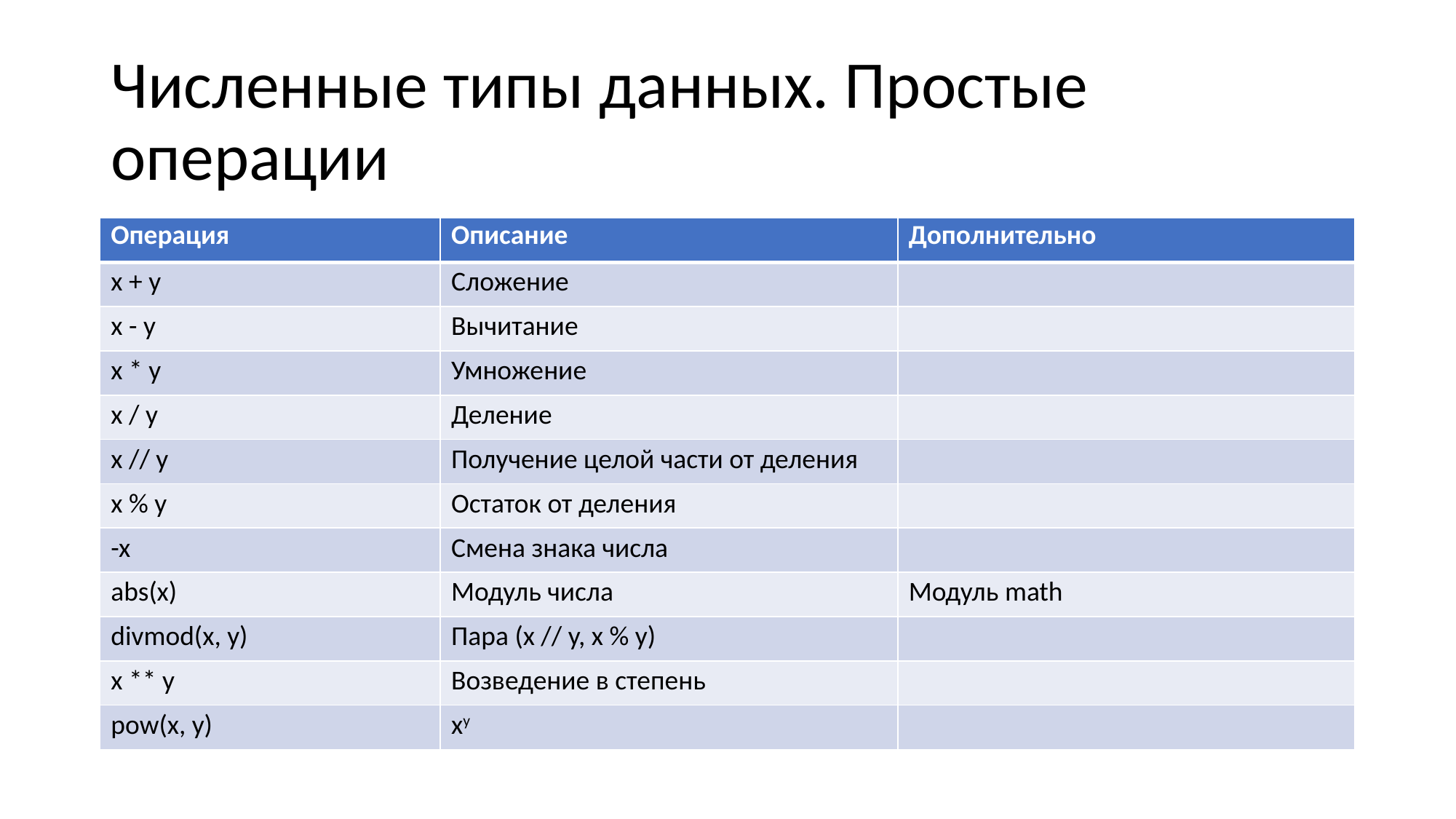

# Численные типы данных. Простые операции
| Операция | Описание | Дополнительно |
| --- | --- | --- |
| x + y | Сложение |  |
| x - y | Вычитание |  |
| x \* y | Умножение |  |
| x / y | Деление |  |
| x // y | Получение целой части от деления |  |
| x % y | Остаток от деления |  |
| -x | Смена знака числа |  |
| abs(x) | Модуль числа | Модуль math |
| divmod(x, y) | Пара (x // y, x % y) |  |
| x \*\* y | Возведение в степень |  |
| pow(x, y) | xy |  |